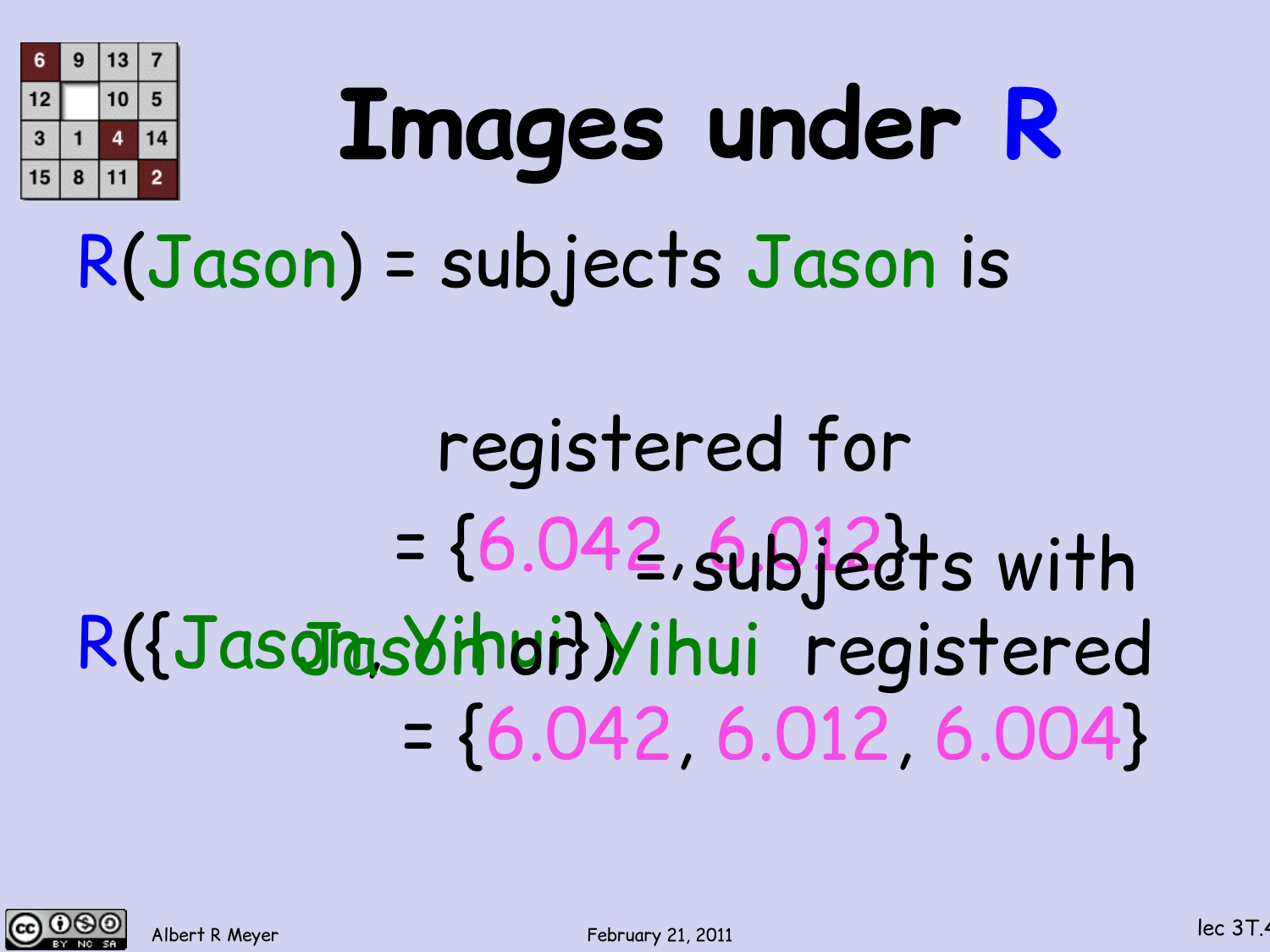

# Images under R
R(Jason) = subjects Jason is
                 registered for
               = {6.042, 6.012}
R({Jason, Yihui})
                     = subjects with
     Jason or Yihui  registered
          = {6.042, 6.012, 6.004}